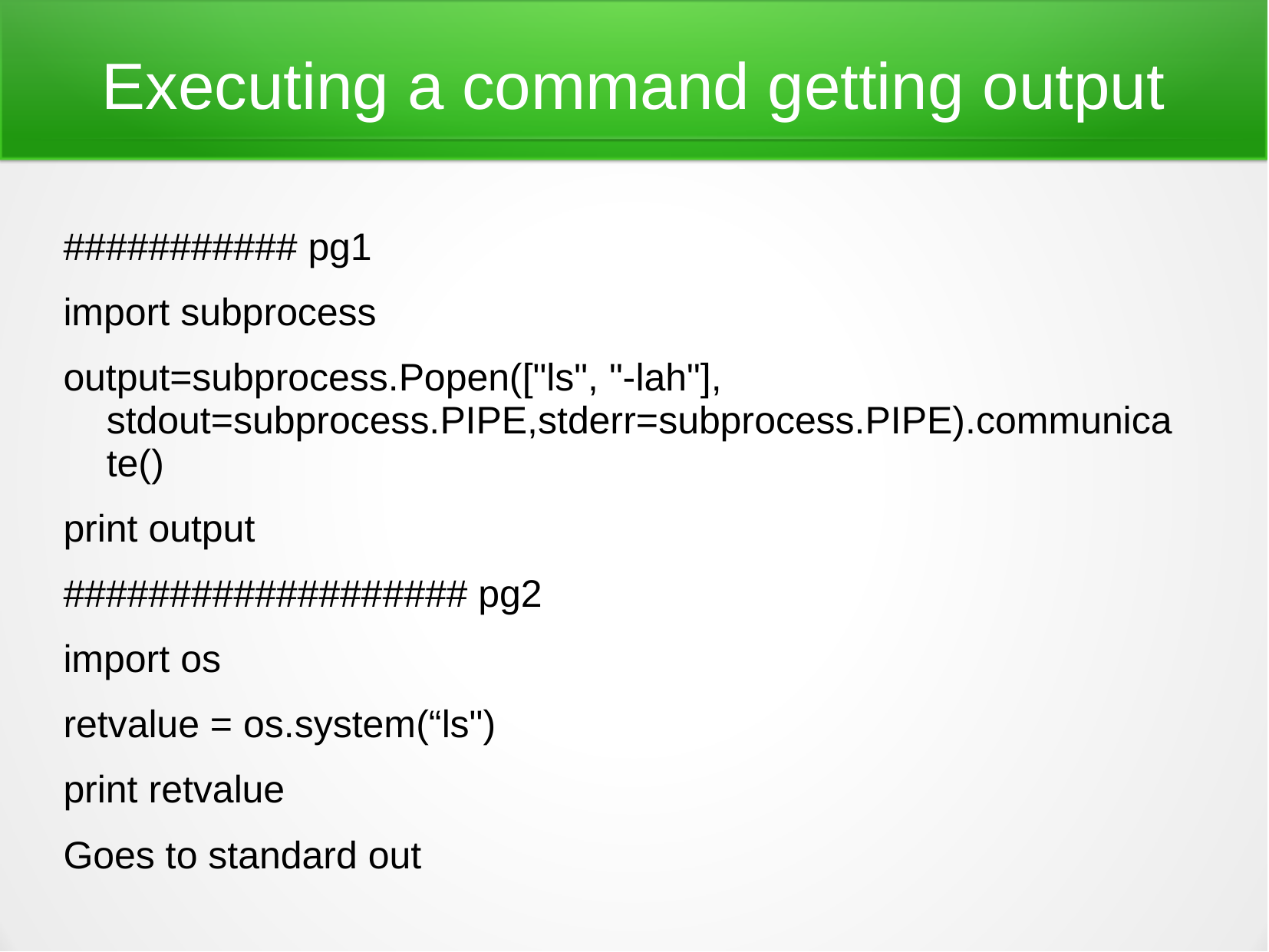

# Executing a command getting output
########### pg1
import subprocess
output=subprocess.Popen(["ls", "-lah"], stdout=subprocess.PIPE,stderr=subprocess.PIPE).communicate()
print output
################### pg2
import os
retvalue = os.system(“ls")
print retvalue
Goes to standard out